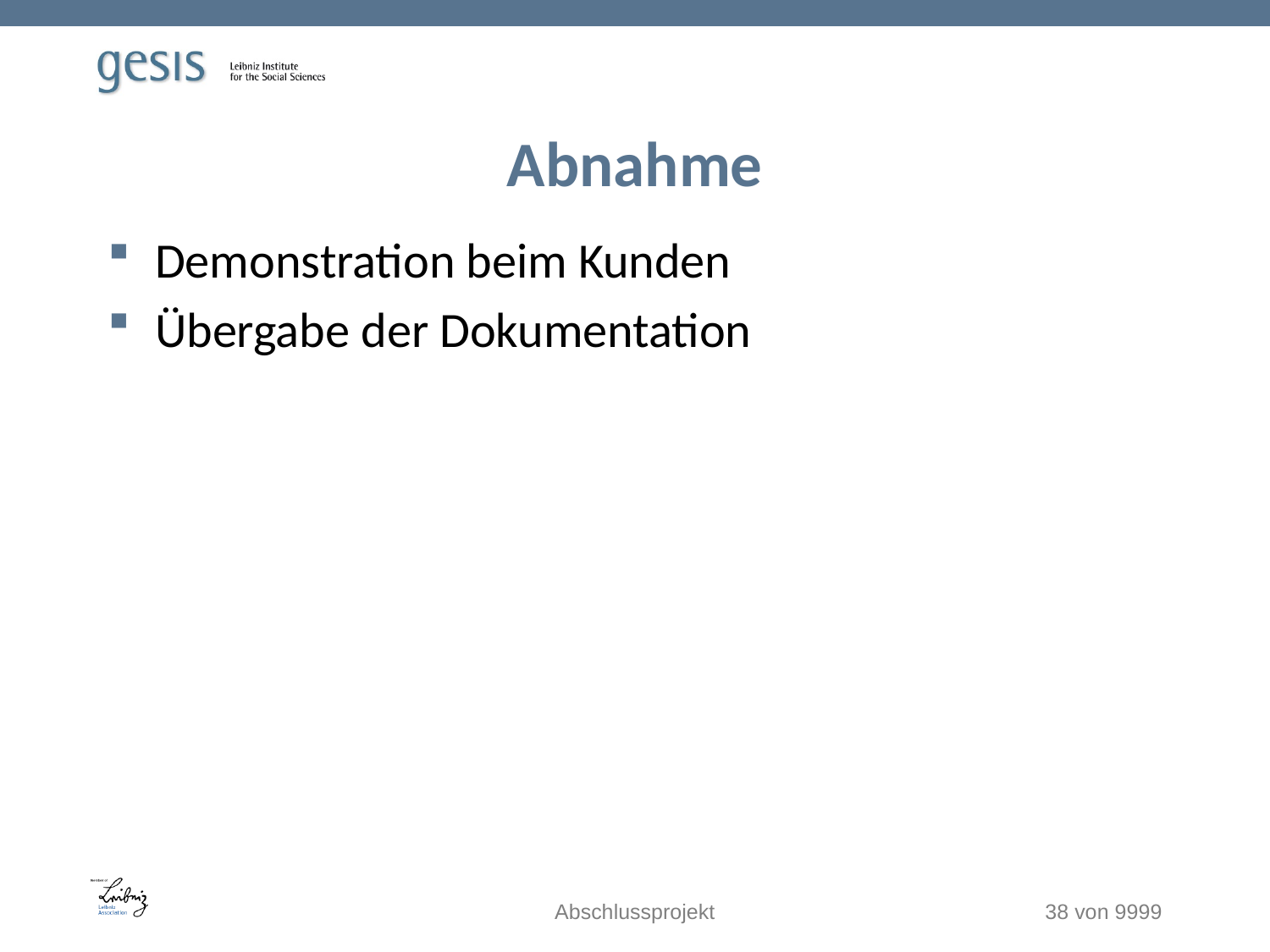

# Abnahme
Demonstration beim Kunden
Übergabe der Dokumentation
Abschlussprojekt
38 von 9999